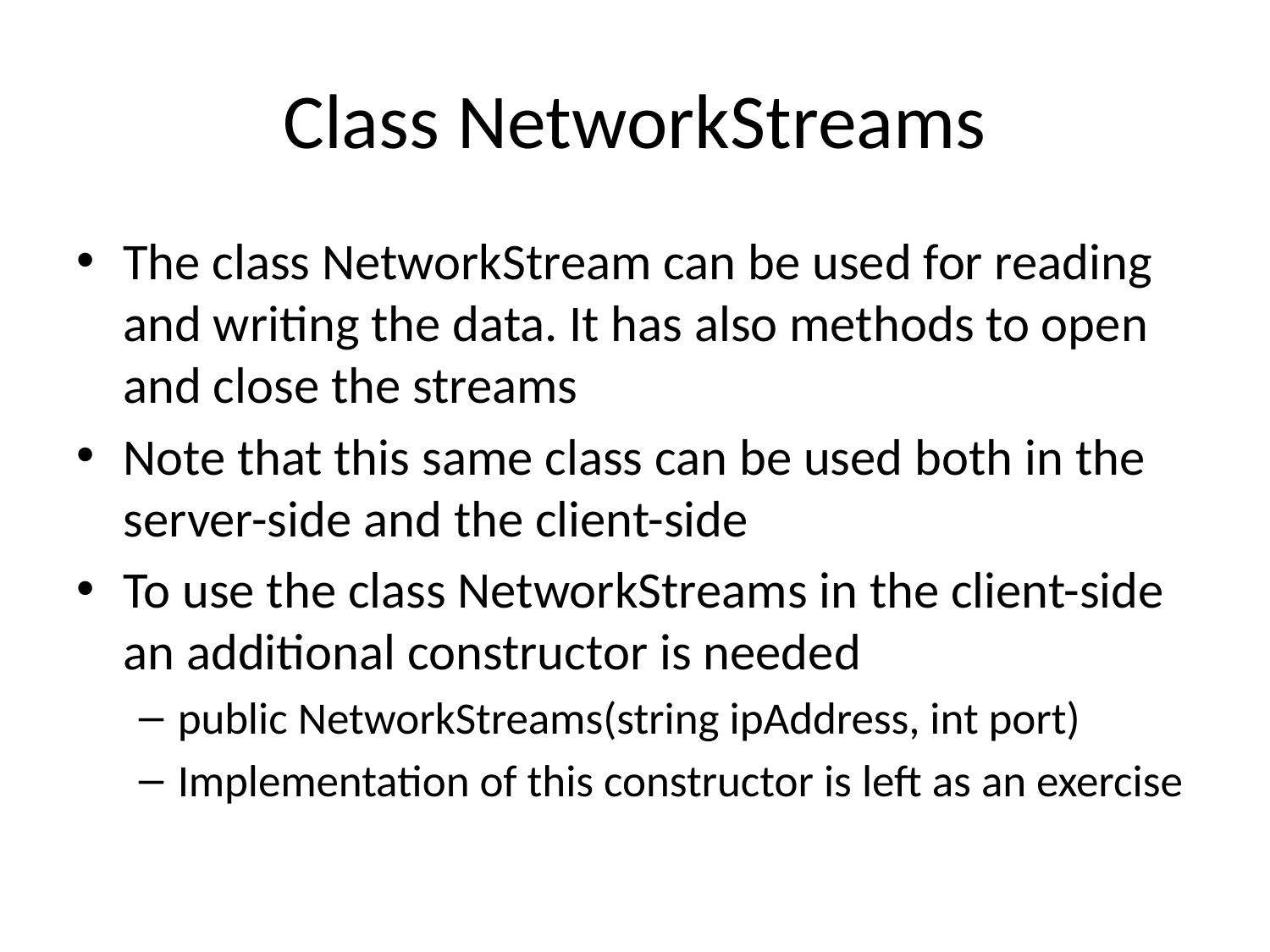

# Class NetworkStreams
The class NetworkStream can be used for reading and writing the data. It has also methods to open and close the streams
Note that this same class can be used both in the server-side and the client-side
To use the class NetworkStreams in the client-side an additional constructor is needed
public NetworkStreams(string ipAddress, int port)
Implementation of this constructor is left as an exercise